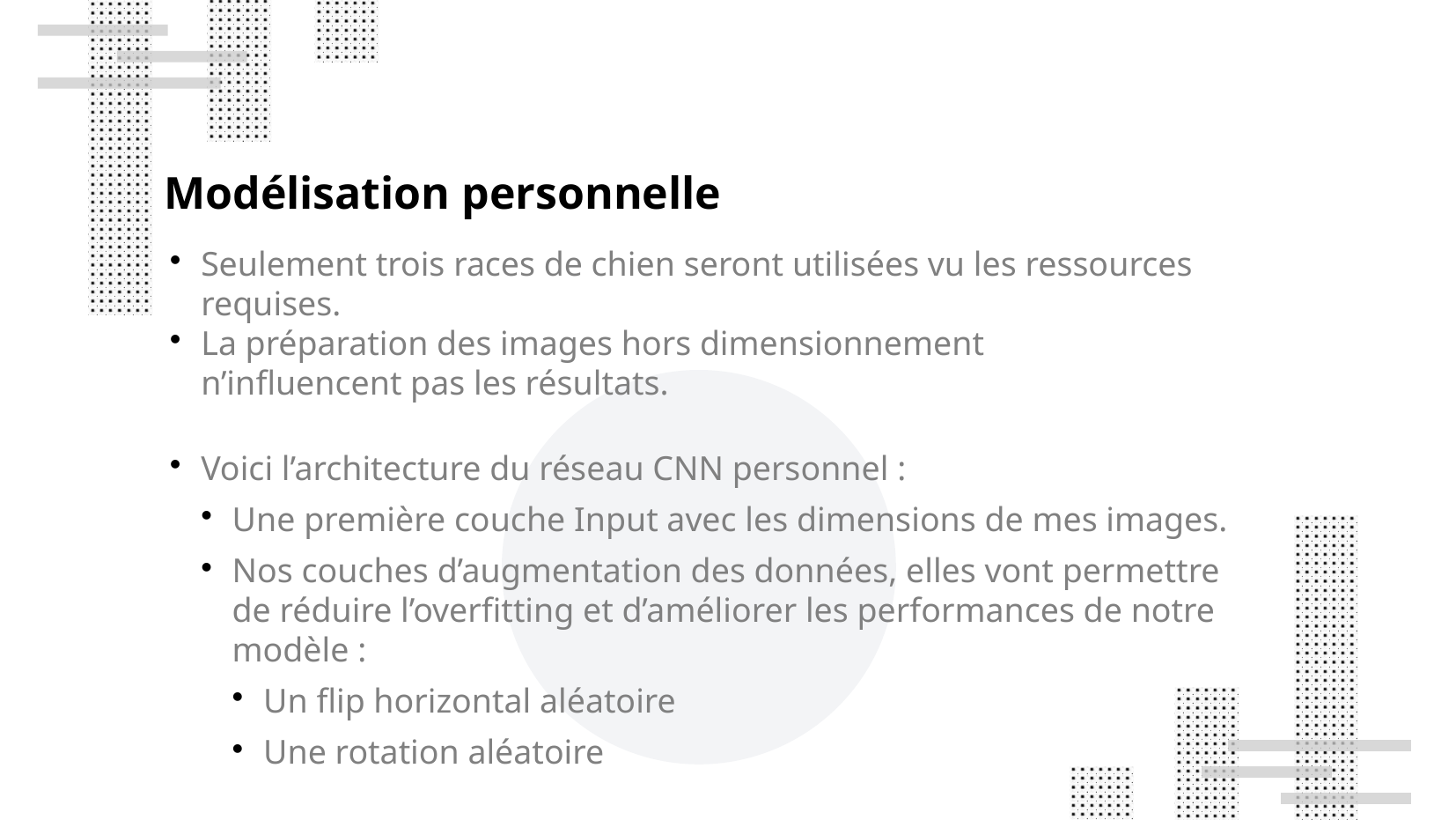

Modélisation personnelle
Seulement trois races de chien seront utilisées vu les ressources
requises.
La préparation des images hors dimensionnement
n’influencent pas les résultats.
Voici l’architecture du réseau CNN personnel :
Une première couche Input avec les dimensions de mes images.
Nos couches d’augmentation des données, elles vont permettre de réduire l’overfitting et d’améliorer les performances de notre modèle :
Un flip horizontal aléatoire
Une rotation aléatoire